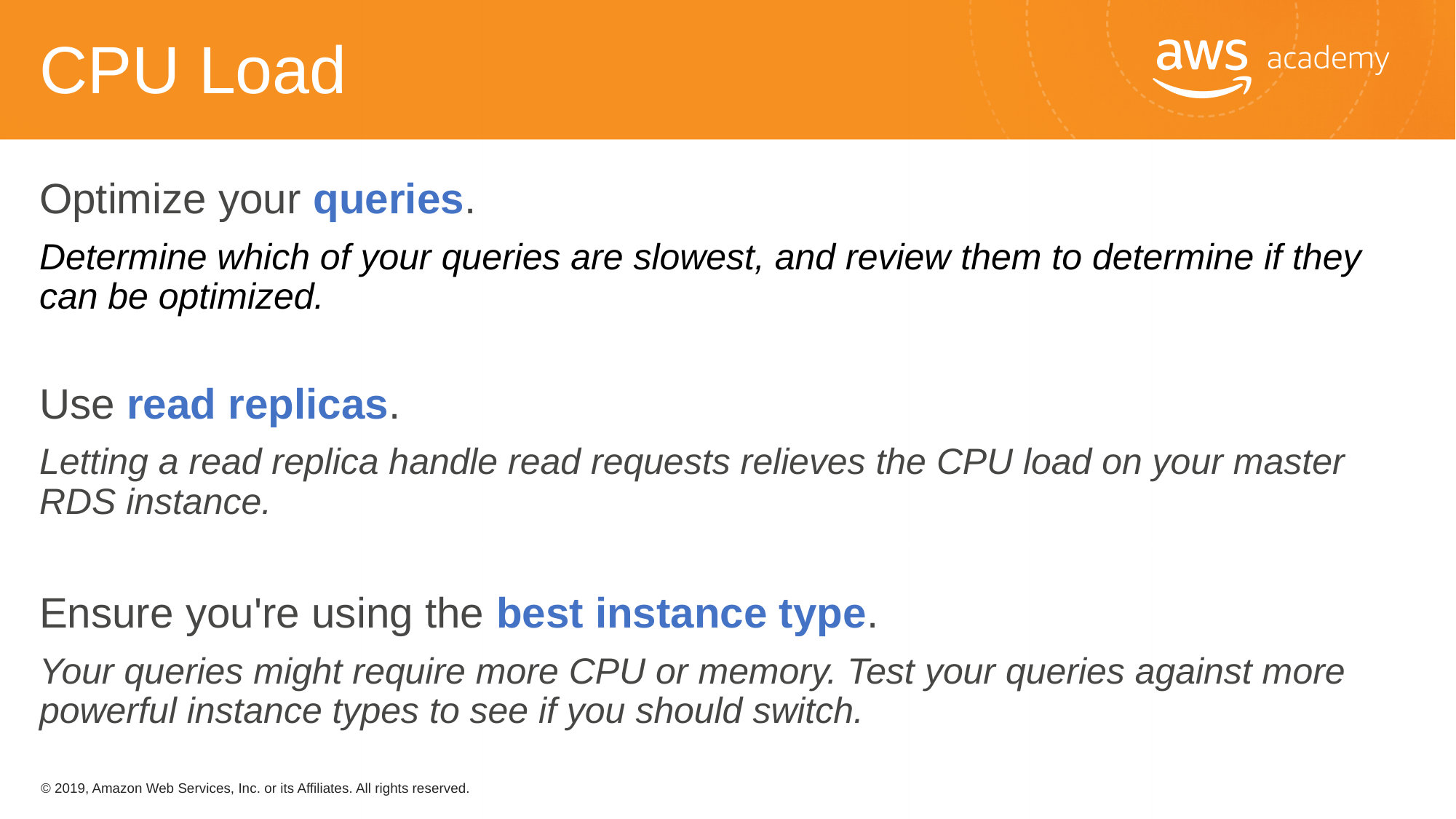

# CPU Load
Optimize your queries.
Determine which of your queries are slowest, and review them to determine if they can be optimized.

Use read replicas.
Letting a read replica handle read requests relieves the CPU load on your master RDS instance.

Ensure you're using the best instance type.
Your queries might require more CPU or memory. Test your queries against more powerful instance types to see if you should switch.